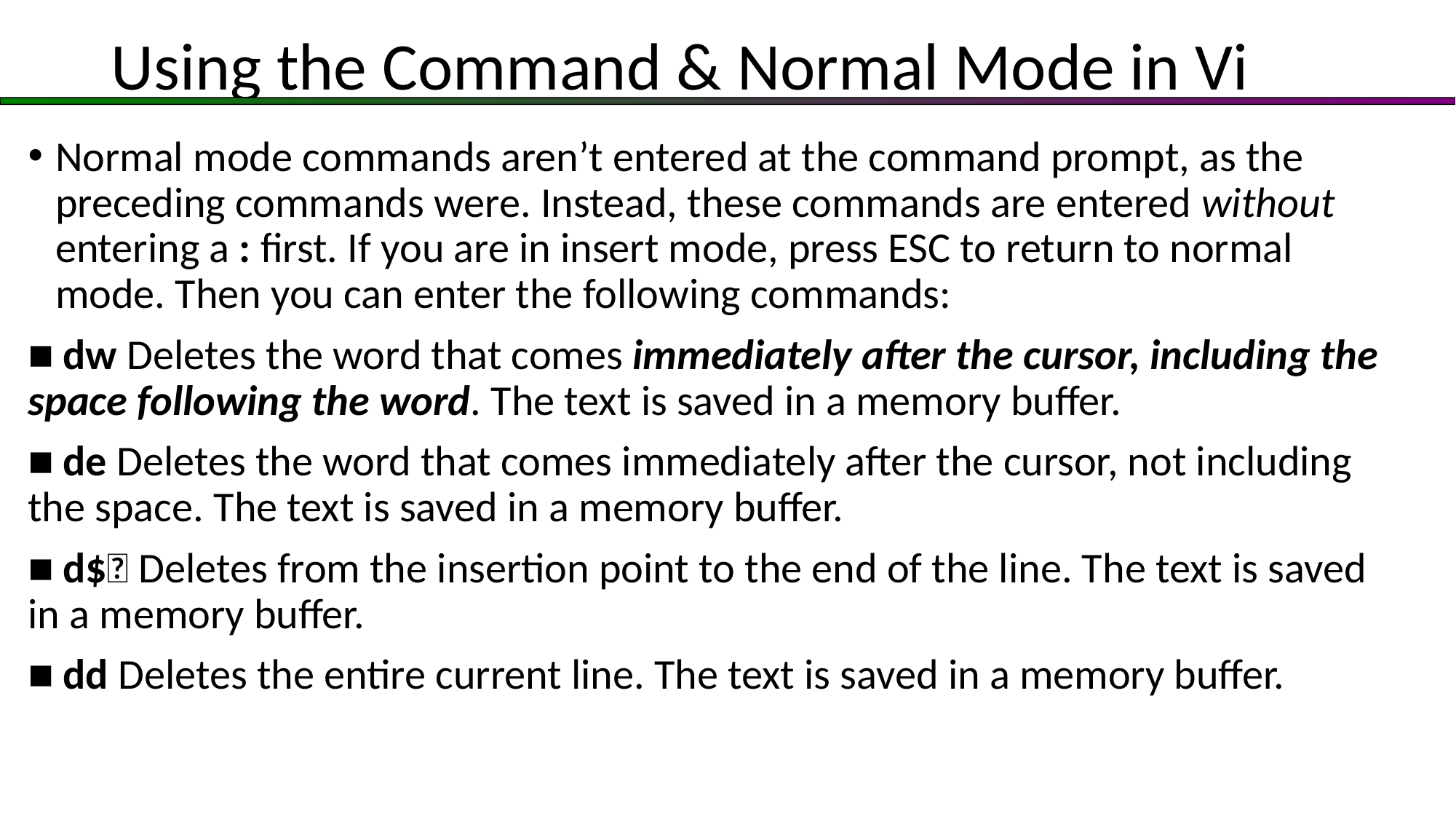

# Using the Command & Normal Mode in Vi

Normal mode commands aren’t entered at the command prompt, as the preceding commands were. Instead, these commands are entered without entering a : first. If you are in insert mode, press ESC to return to normal mode. Then you can enter the following commands:
■ dw Deletes the word that comes immediately after the cursor, including the space following the word. The text is saved in a memory buffer.
■ de Deletes the word that comes immediately after the cursor, not including the space. The text is saved in a memory buffer.
■ d$􀀀 Deletes from the insertion point to the end of the line. The text is saved in a memory buffer.
■ dd Deletes the entire current line. The text is saved in a memory buffer.